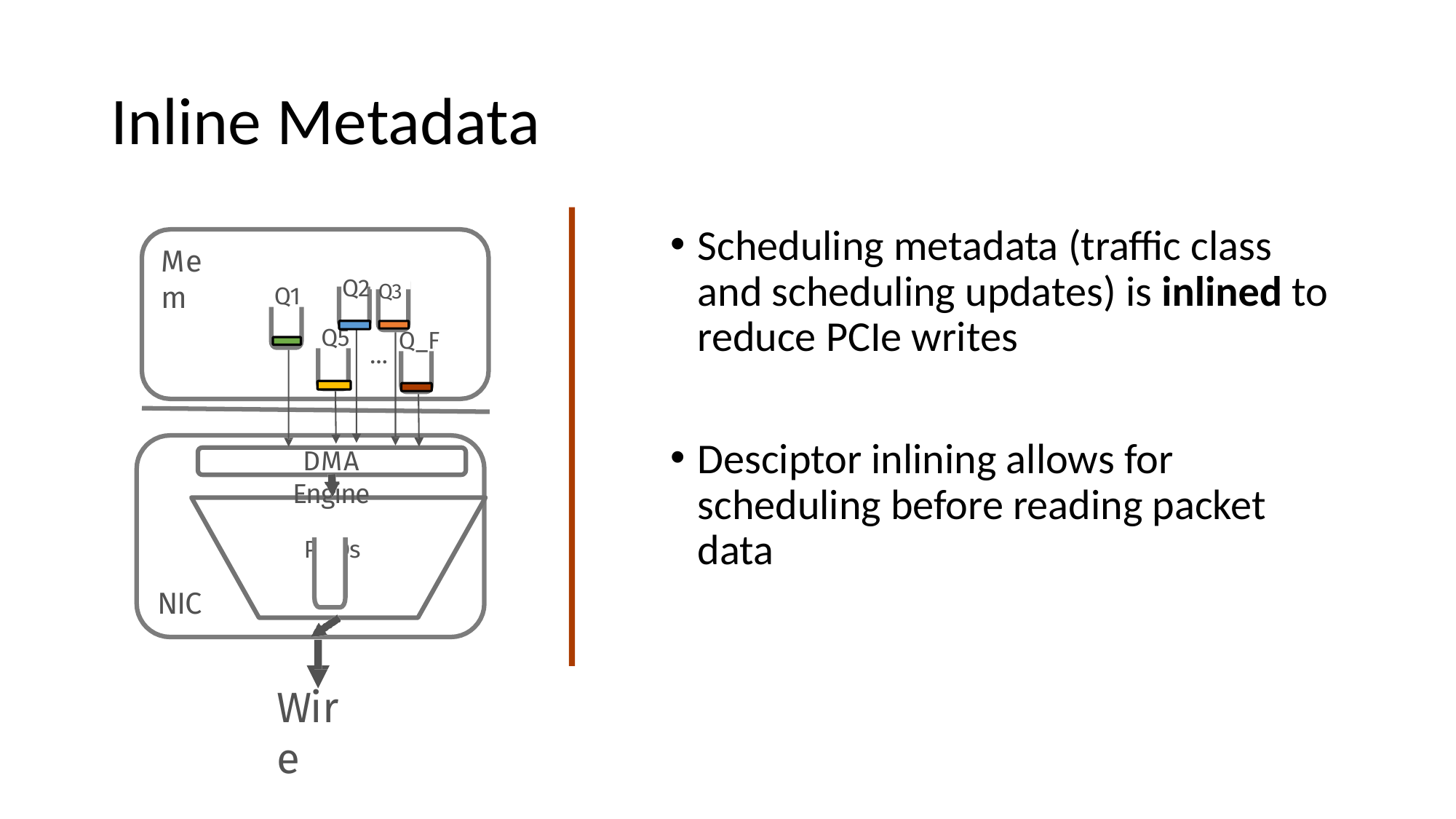

# Inline Metadata

Scheduling metadata (traffic class and scheduling updates) is inlined to reduce PCIe writes

Desciptor inlining allows for scheduling before reading packet data

Mem
Q2 Q3

Q1

Q5

Q_F

…

DMA Engine
PIFOs

NIC

Wire